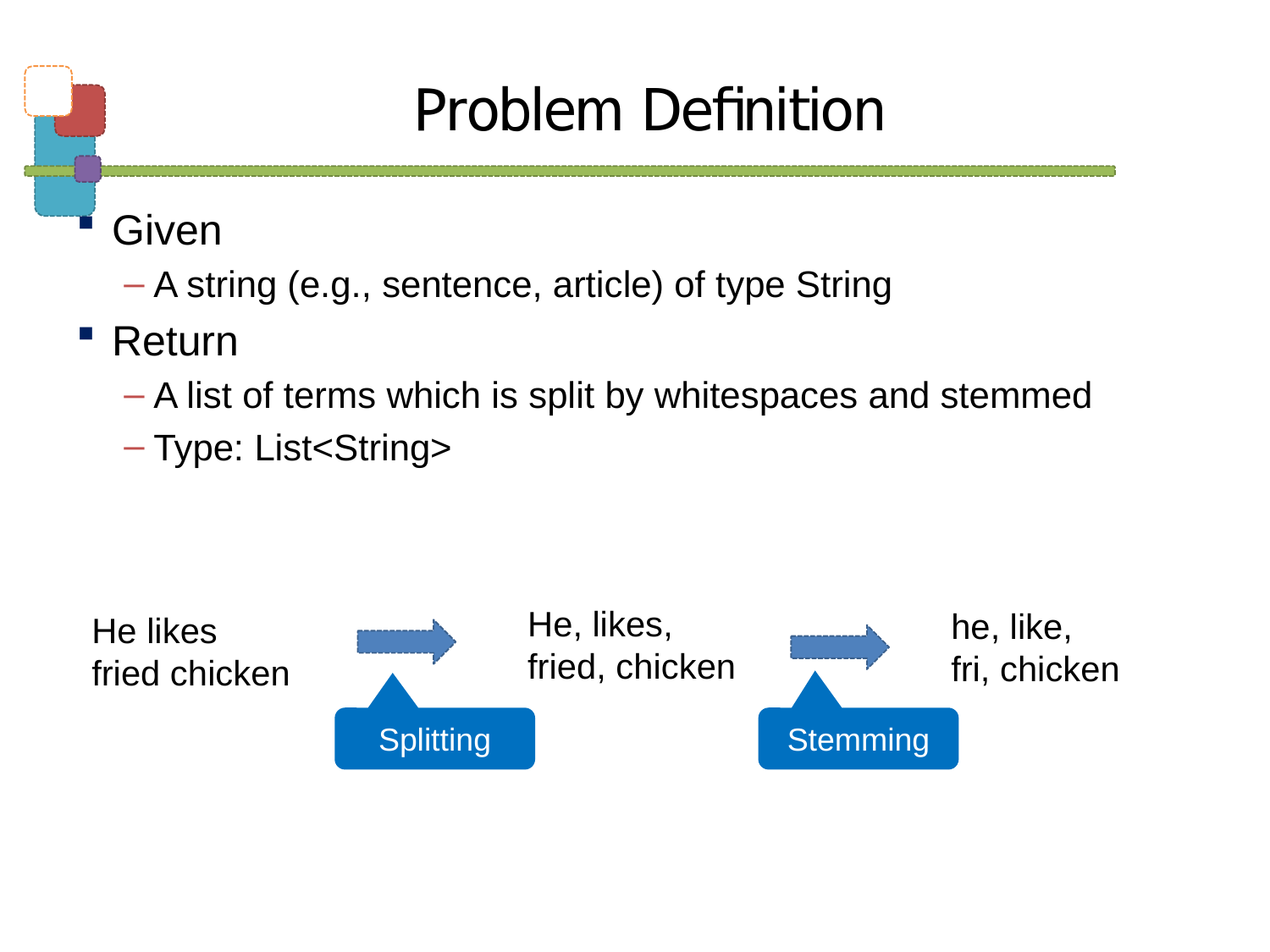

# Problem Definition
Given
A string (e.g., sentence, article) of type String
Return
A list of terms which is split by whitespaces and stemmed
Type: List<String>
He, likes,
fried, chicken
he, like,
fri, chicken
He likes
fried chicken

Splitting
Stemming